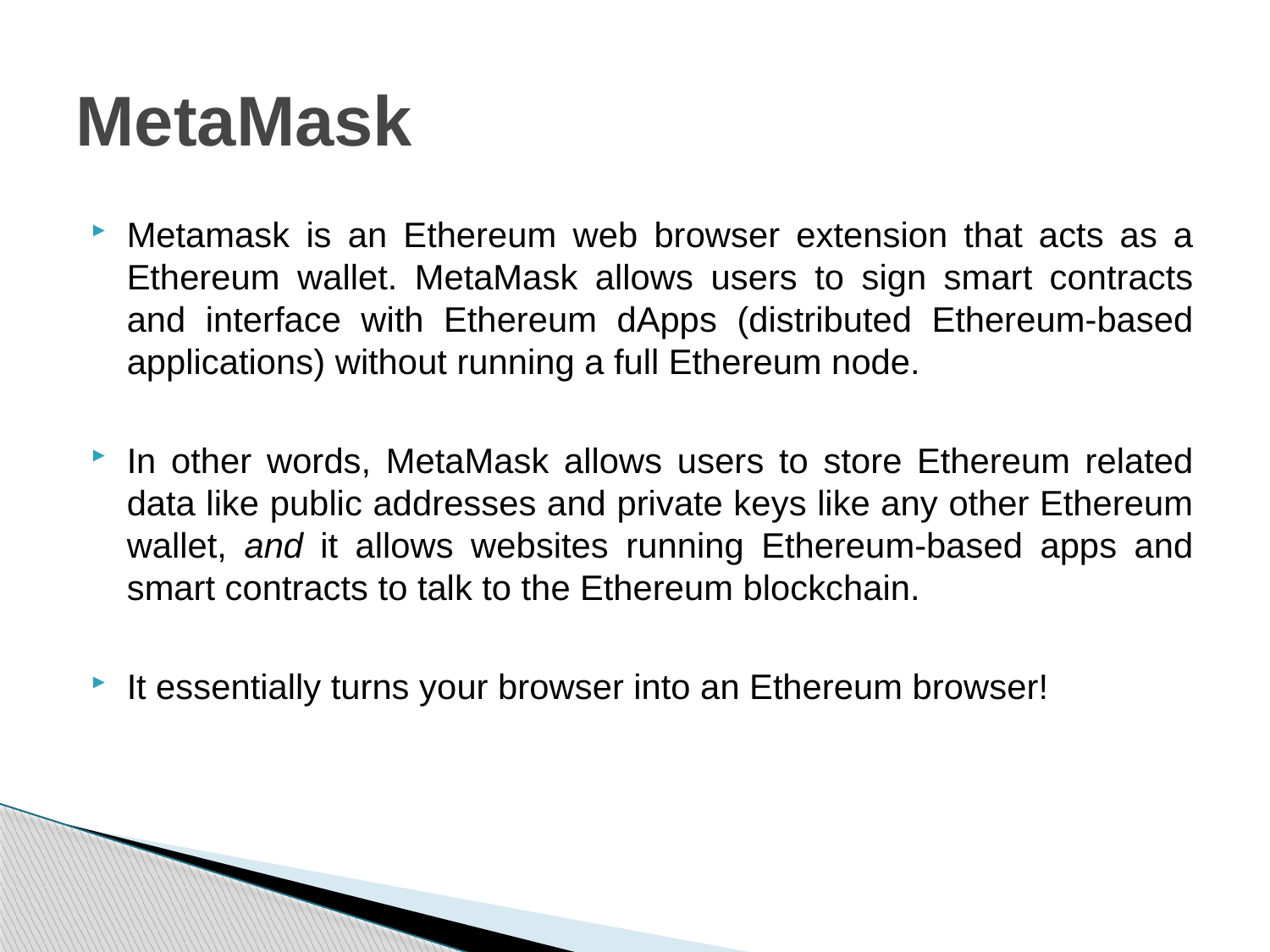

# MetaMask
Metamask is an Ethereum web browser extension that acts as a Ethereum wallet. MetaMask allows users to sign smart contracts and interface with Ethereum dApps (distributed Ethereum-based applications) without running a full Ethereum node.

In other words, MetaMask allows users to store Ethereum related data like public addresses and private keys like any other Ethereum wallet, and it allows websites running Ethereum-based apps and smart contracts to talk to the Ethereum blockchain.

It essentially turns your browser into an Ethereum browser!